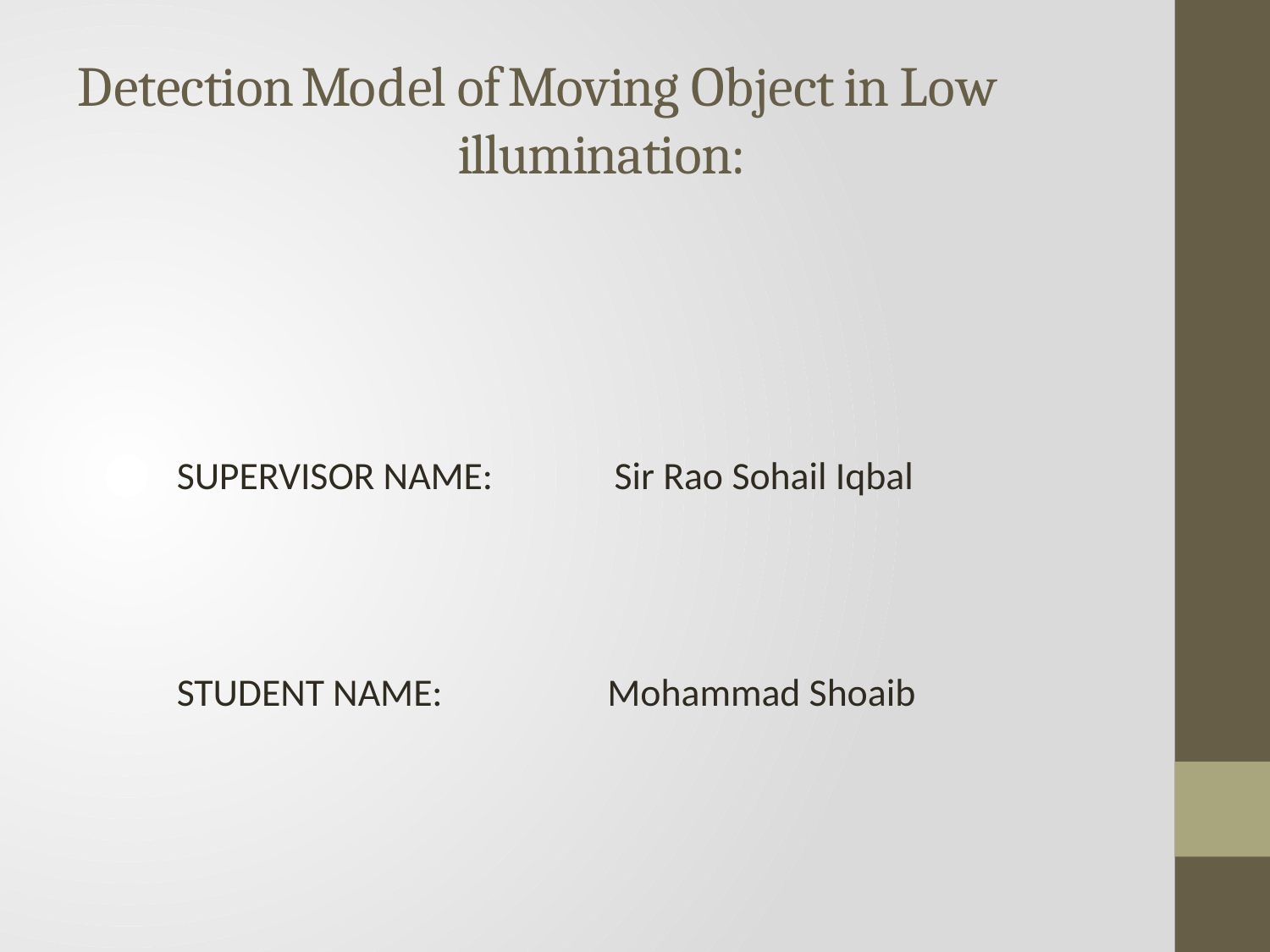

# Detection Model of Moving Object in Low   				illumination:
SUPERVISOR NAME:              Sir Rao Sohail Iqbal

STUDENT NAME:                   Mohammad Shoaib